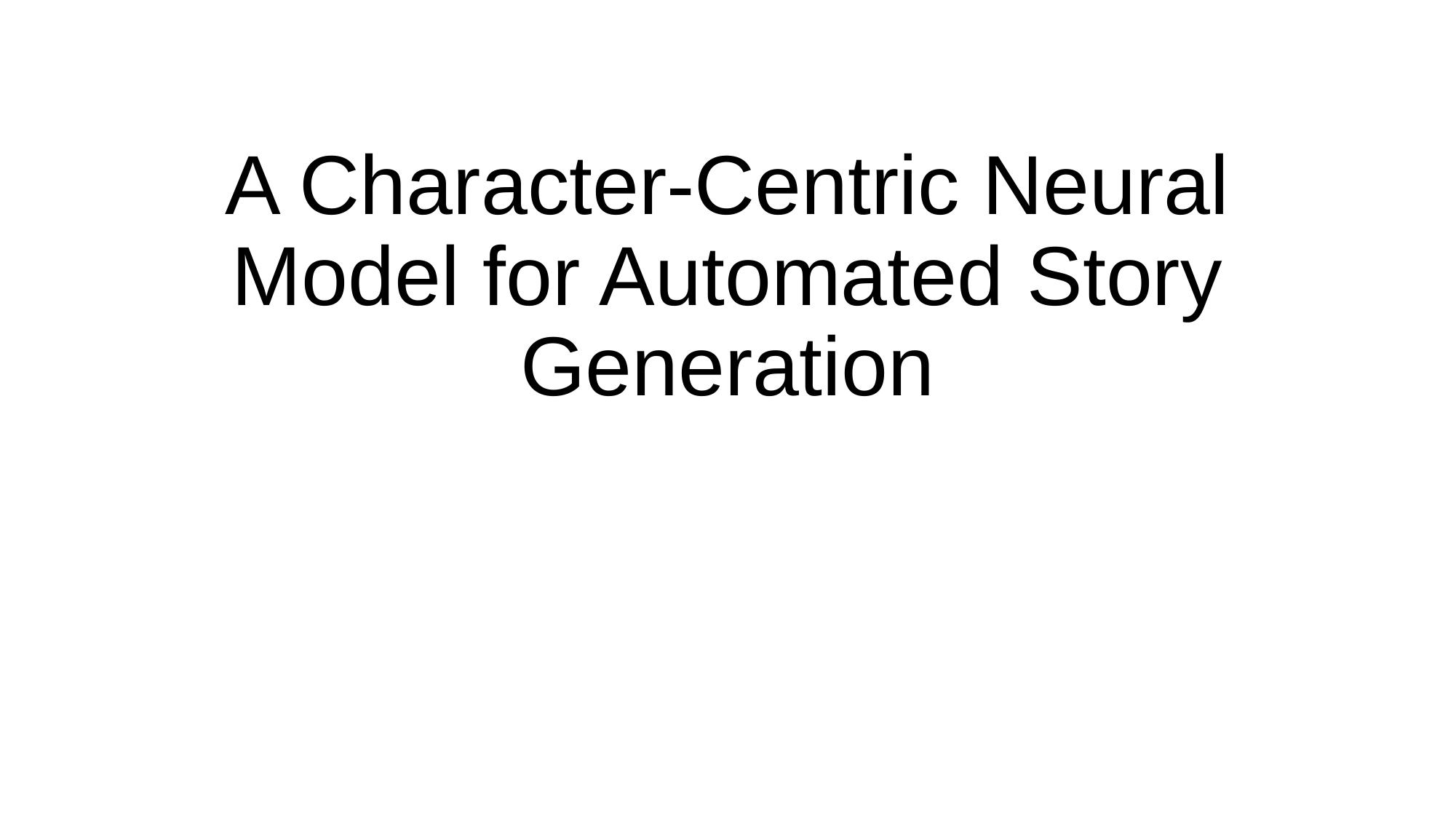

# A Character-Centric Neural Model for Automated Story Generation